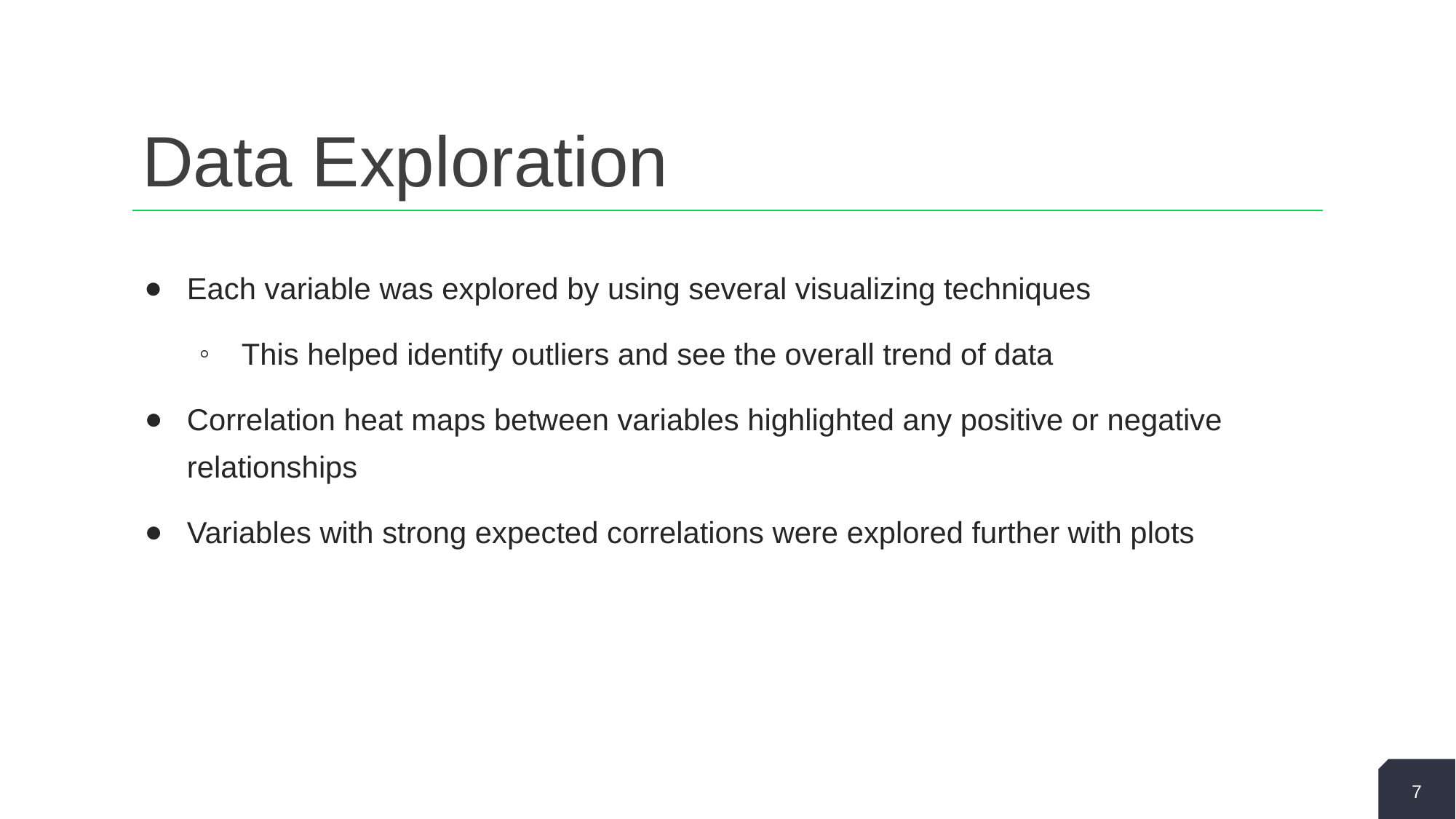

# Data Exploration
Each variable was explored by using several visualizing techniques
This helped identify outliers and see the overall trend of data
Correlation heat maps between variables highlighted any positive or negative relationships
Variables with strong expected correlations were explored further with plots
7
7